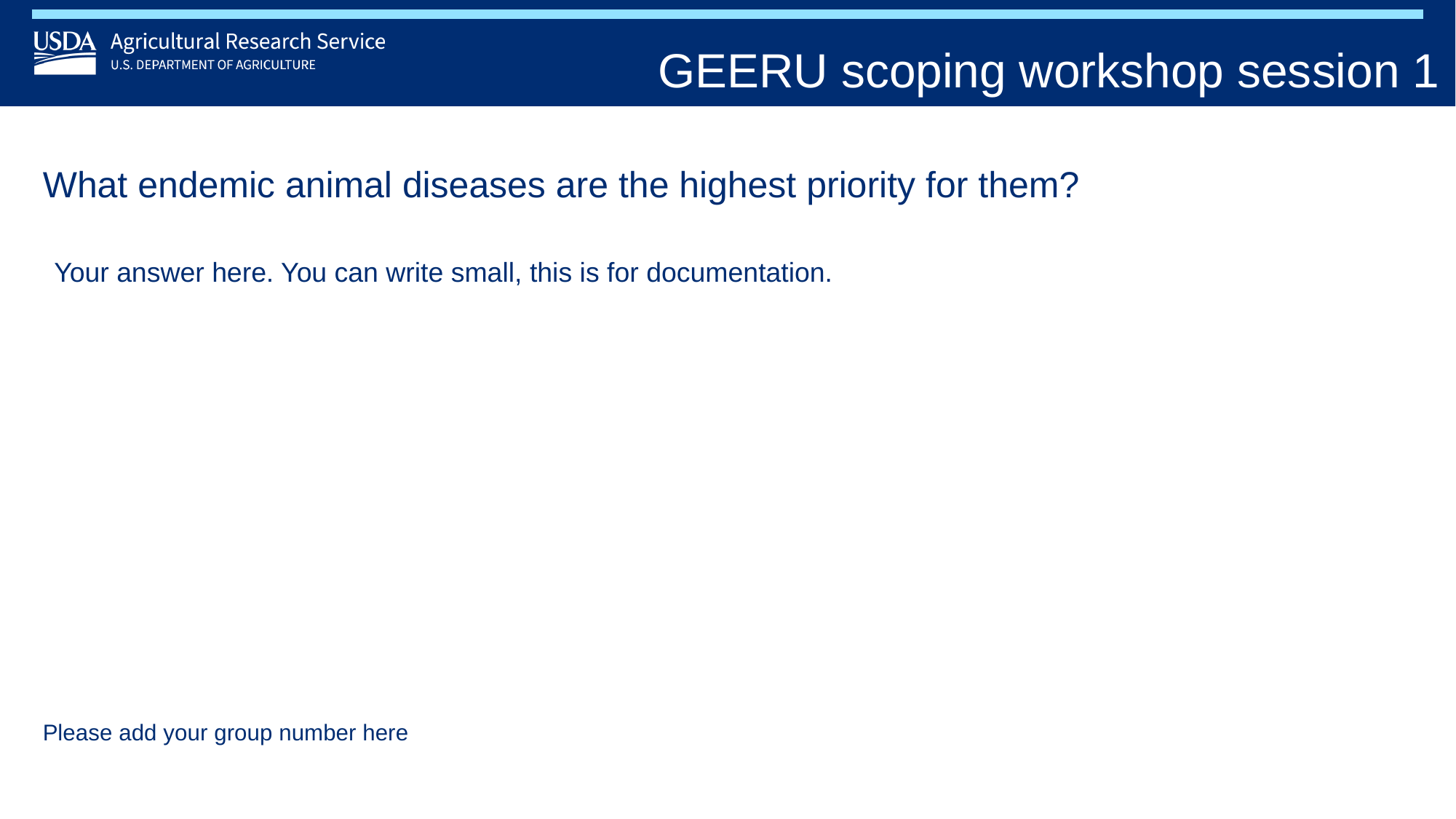

GEERU scoping workshop session 1
# What endemic animal diseases are the highest priority for them?
Your answer here. You can write small, this is for documentation.
Please add your group number here